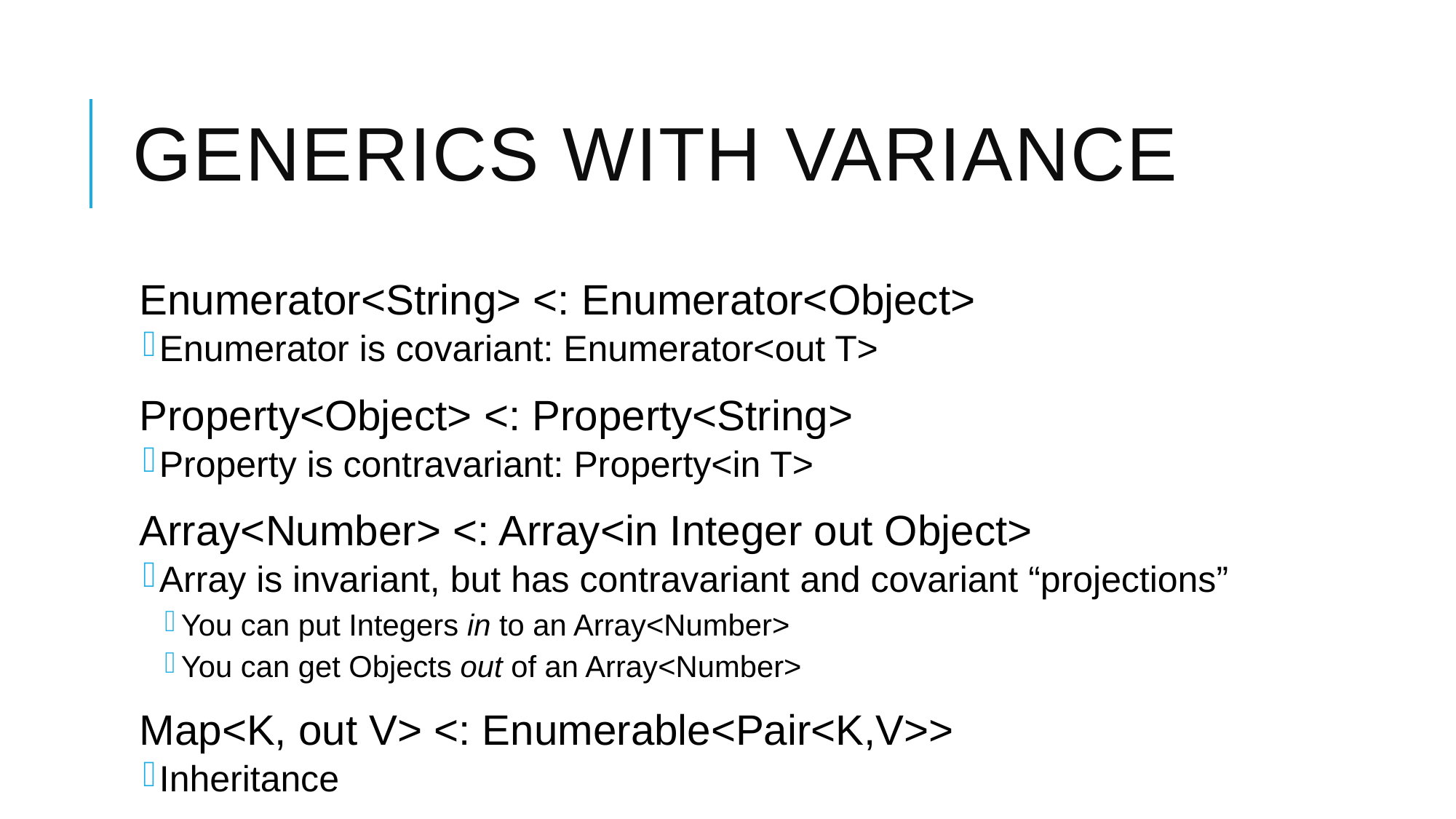

# Generics with Variance
Enumerator<String> <: Enumerator<Object>
Enumerator is covariant: Enumerator<out T>
Property<Object> <: Property<String>
Property is contravariant: Property<in T>
Array<Number> <: Array<in Integer out Object>
Array is invariant, but has contravariant and covariant “projections”
You can put Integers in to an Array<Number>
You can get Objects out of an Array<Number>
Map<K, out V> <: Enumerable<Pair<K,V>>
Inheritance